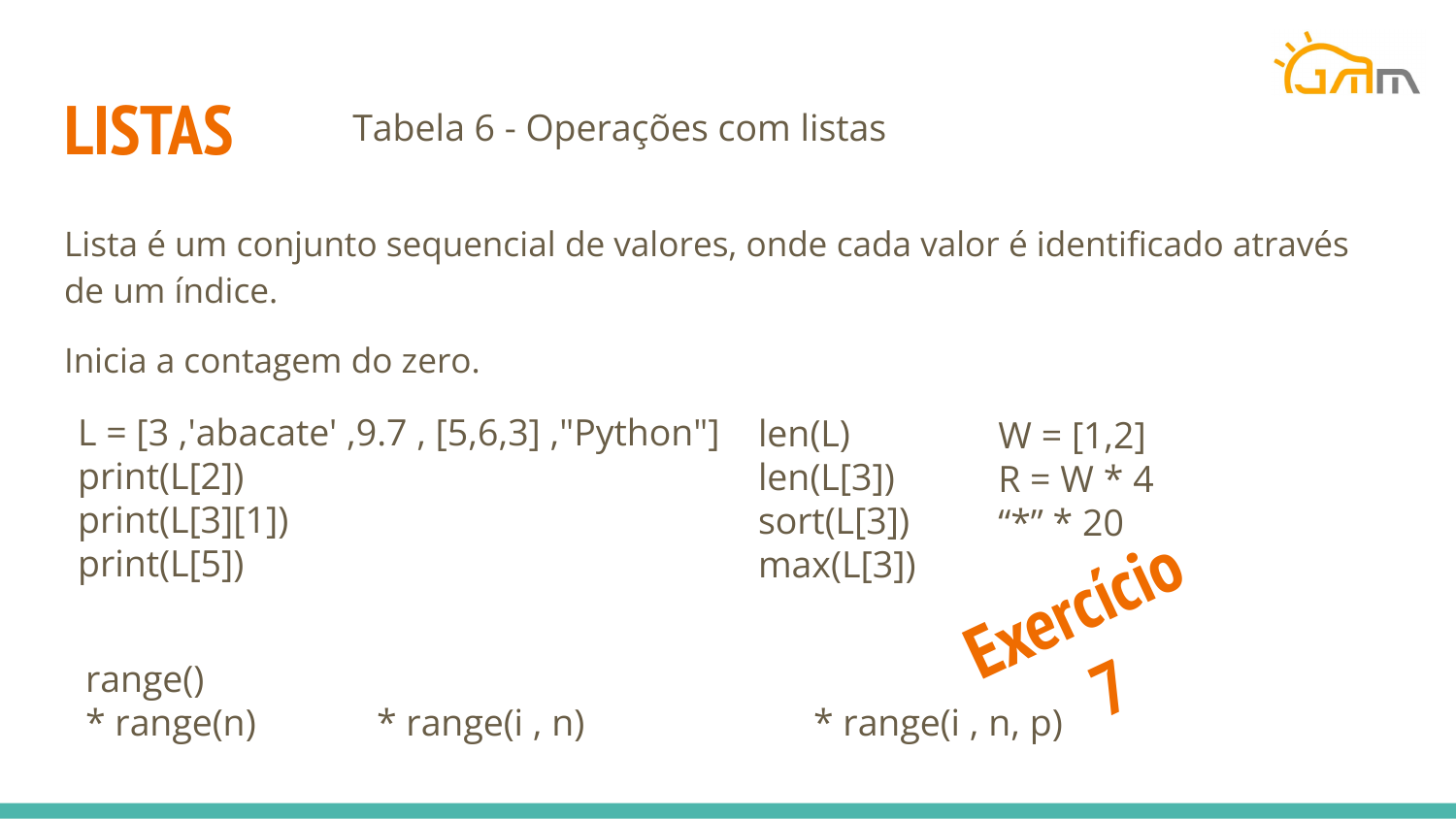

# LISTAS
Tabela 6 - Operações com listas
Lista é um conjunto sequencial de valores, onde cada valor é identificado através de um índice.
Inicia a contagem do zero.
L = [3 ,'abacate' ,9.7 , [5,6,3] ,"Python"]
print(L[2])
print(L[3][1])
print(L[5])

len(L)
len(L[3])
sort(L[3])
max(L[3])
W = [1,2]
R = W * 4
“*” * 20
Exercício 7
range()
* range(n) 	* range(i , n) 		* range(i , n, p)